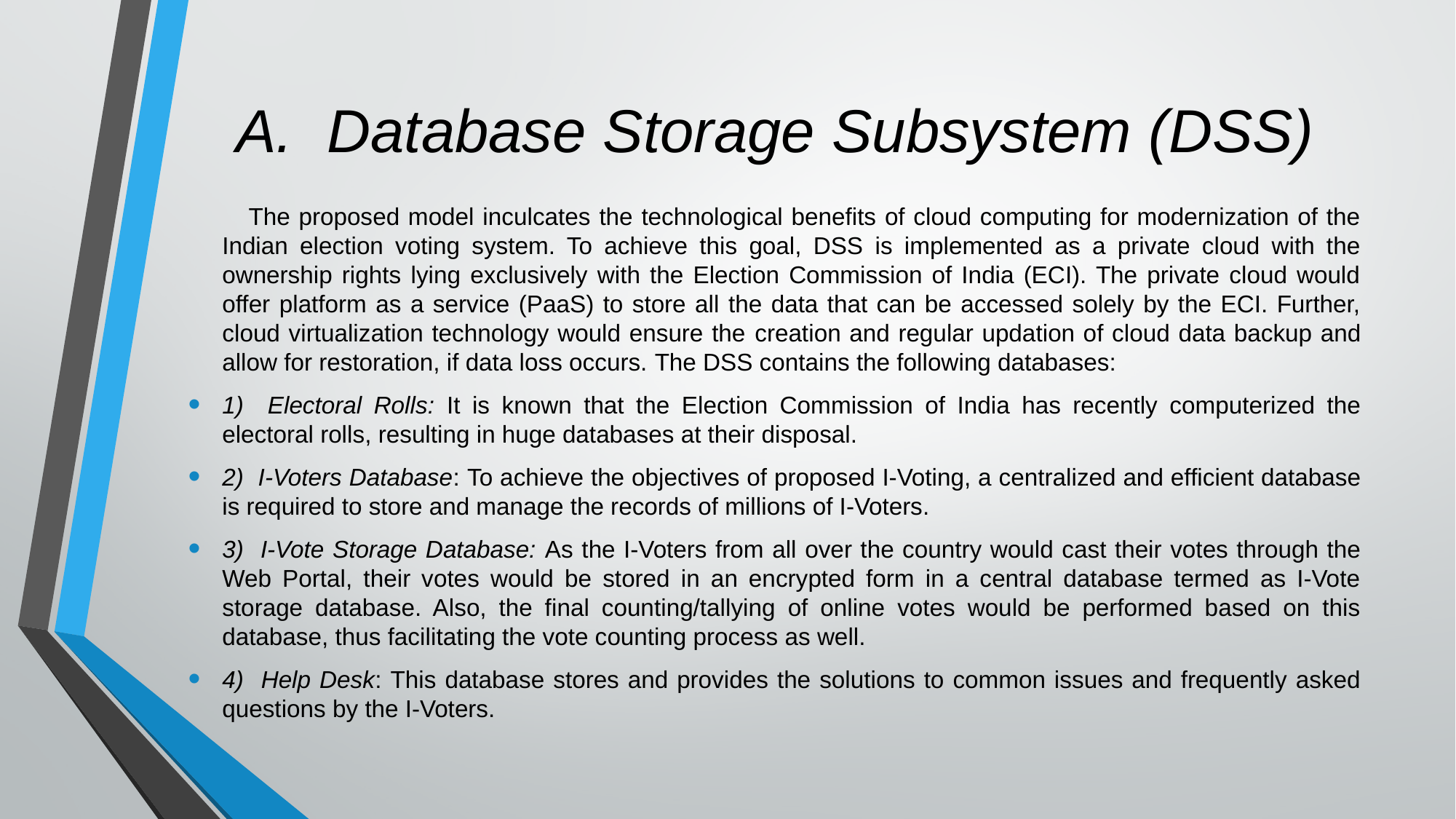

# A.  Database Storage Subsystem (DSS)

       The proposed model inculcates the technological benefits of cloud computing for modernization of the Indian election voting system. To achieve this goal, DSS is implemented as a private cloud with the ownership rights lying exclusively with the Election Commission of India (ECI). The private cloud would offer platform as a service (PaaS) to store all the data that can be accessed solely by the ECI. Further, cloud virtualization technology would ensure the creation and regular updation of cloud data backup and allow for restoration, if data loss occurs. The DSS contains the following databases:
1)  Electoral Rolls: It is known that the Election Commission of India has recently computerized the electoral rolls, resulting in huge databases at their disposal.
2)  I-Voters Database: To achieve the objectives of proposed I-Voting, a centralized and efficient database is required to store and manage the records of millions of I-Voters.
3)  I-Vote Storage Database: As the I-Voters from all over the country would cast their votes through the Web Portal, their votes would be stored in an encrypted form in a central database termed as I-Vote storage database. Also, the final counting/tallying of online votes would be performed based on this database, thus facilitating the vote counting process as well.
4)  Help Desk: This database stores and provides the solutions to common issues and frequently asked questions by the I-Voters.